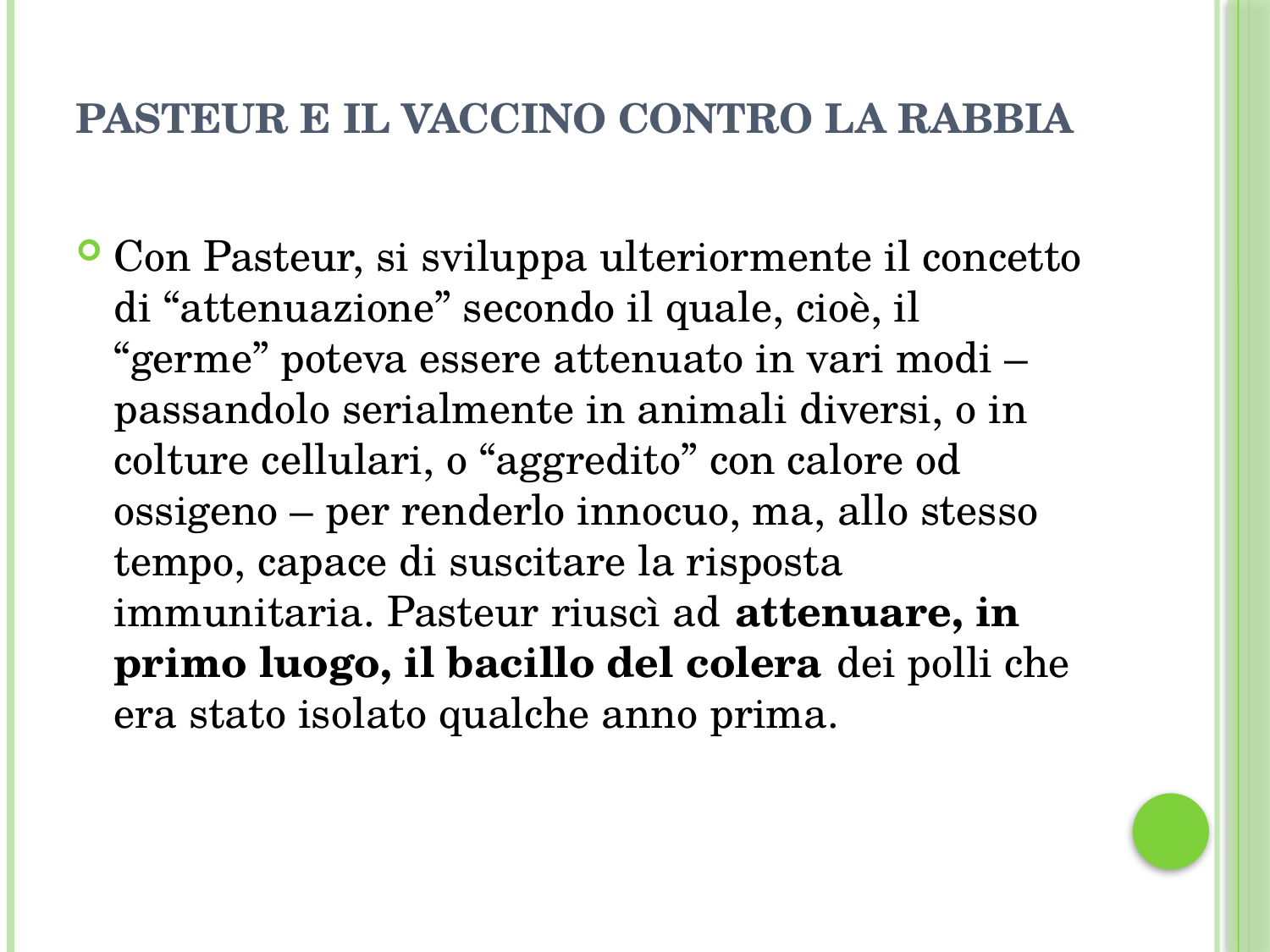

# Pasteur e il vaccino contro la rabbia
Con Pasteur, si sviluppa ulteriormente il concetto di “attenuazione” secondo il quale, cioè, il “germe” poteva essere attenuato in vari modi – passandolo serialmente in animali diversi, o in colture cellulari, o “aggredito” con calore od ossigeno – per renderlo innocuo, ma, allo stesso tempo, capace di suscitare la risposta immunitaria. Pasteur riuscì ad attenuare, in primo luogo, il bacillo del colera dei polli che era stato isolato qualche anno prima.